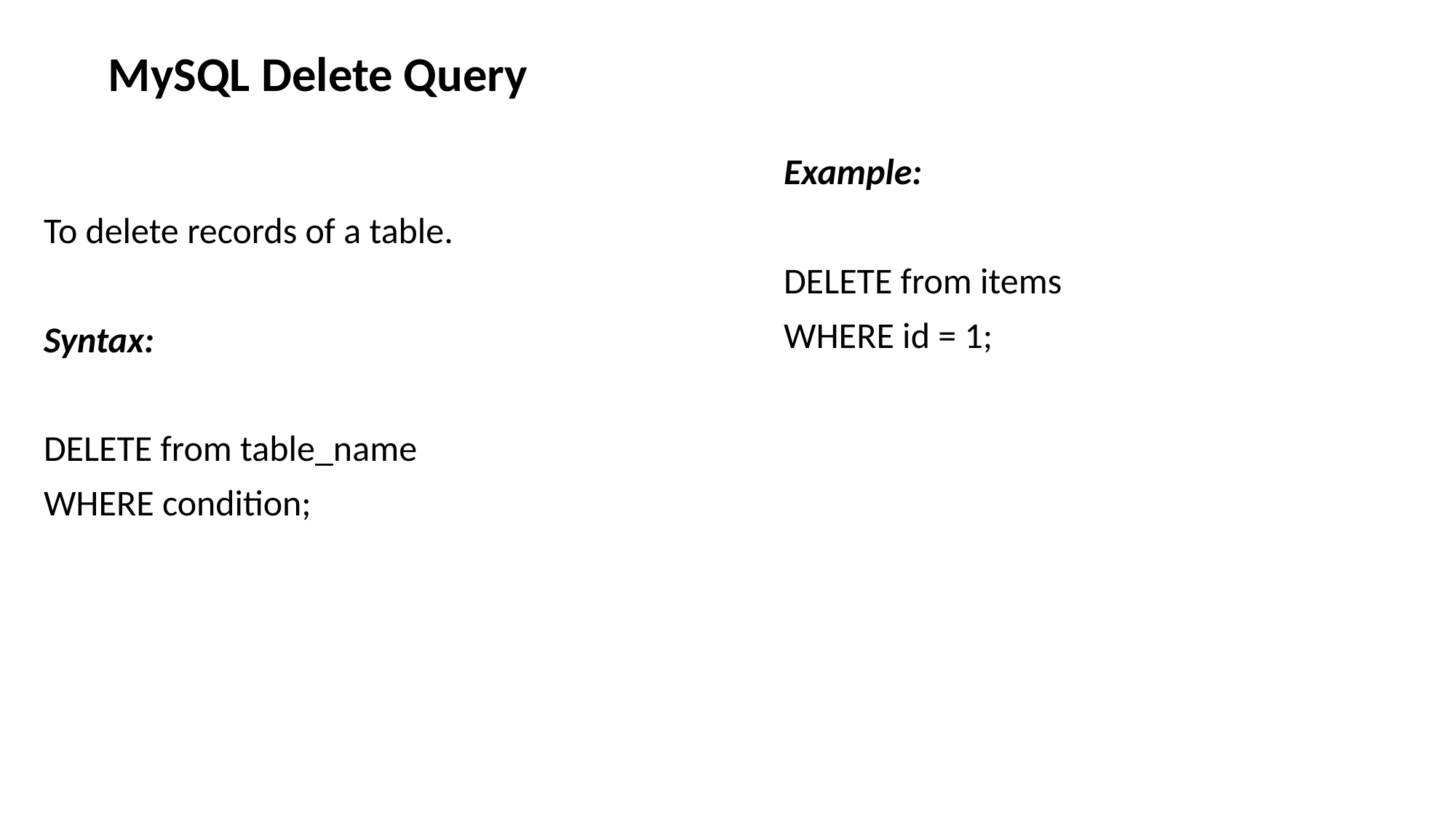

MySQL Delete Query

To delete records of a table.

Syntax:

DELETE from table_name
WHERE condition;

Example:

DELETE from items
WHERE id = 1;